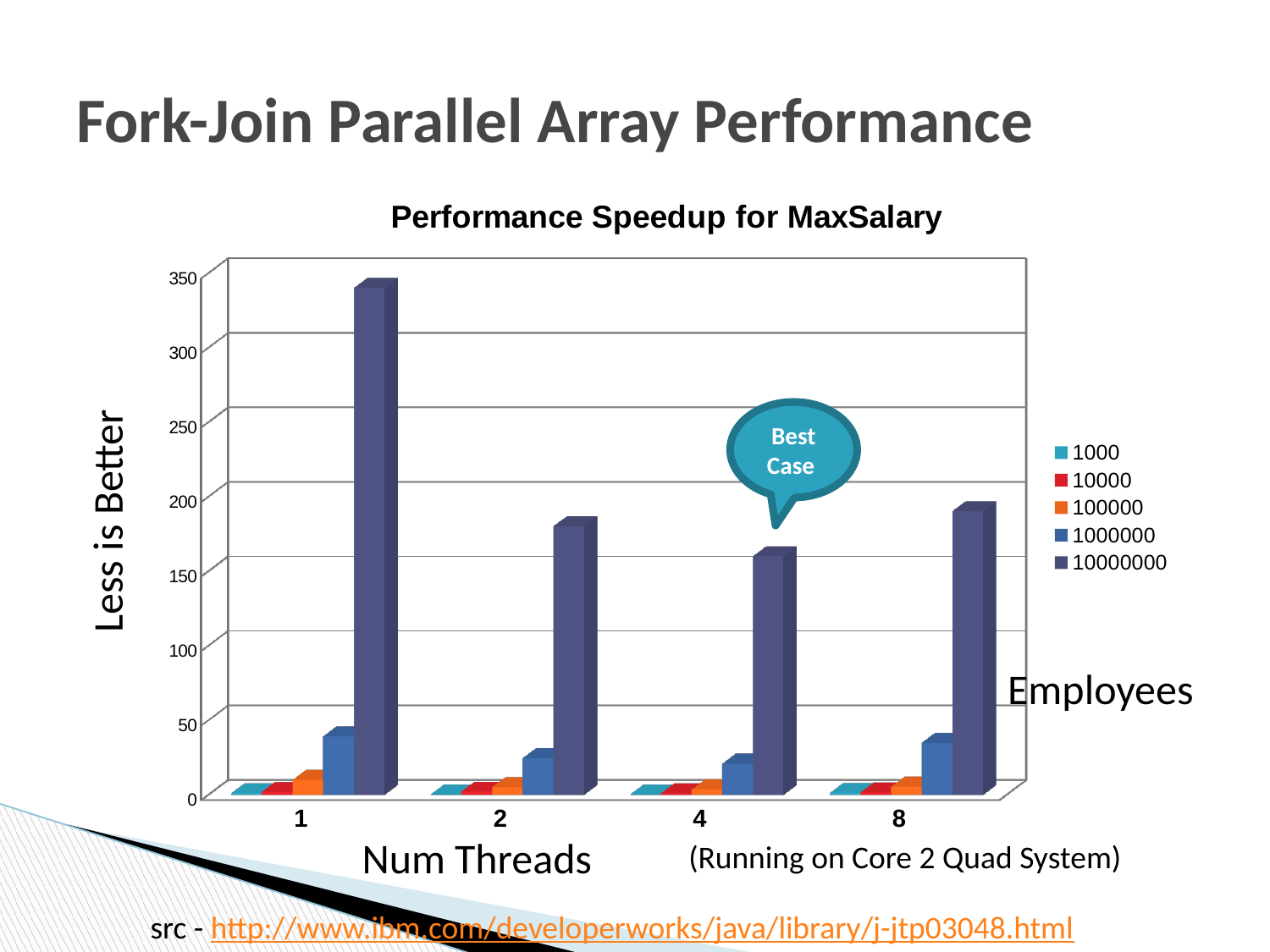

# Fork-Join Parallel Array Performance

[unsupported chart]

Less is Better
Best Case
Employees
Num Threads
(Running on Core 2 Quad System)
src - http://www.ibm.com/developerworks/java/library/j-jtp03048.html